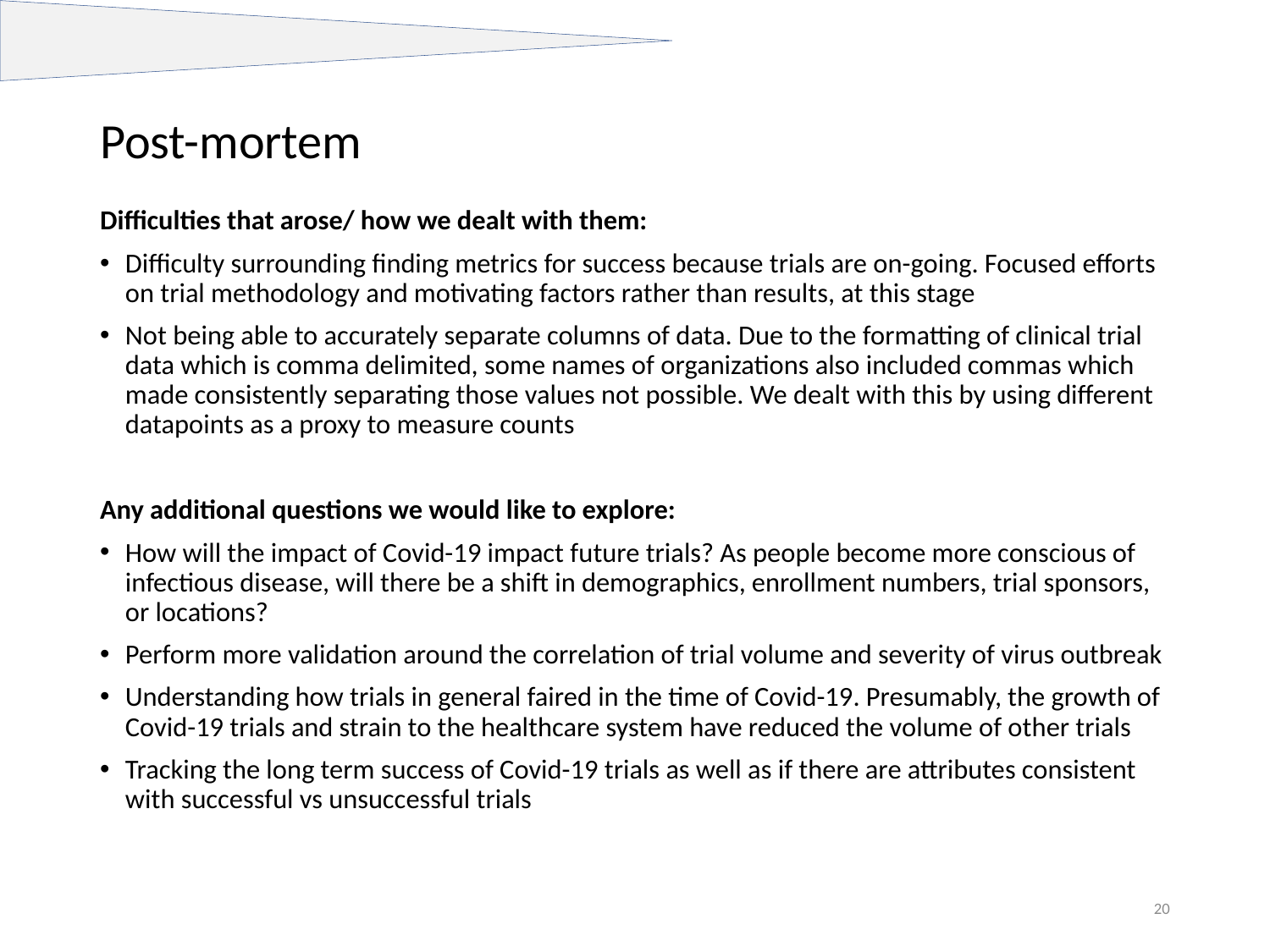

# Post-mortem
Difficulties that arose/ how we dealt with them:
Difficulty surrounding finding metrics for success because trials are on-going. Focused efforts on trial methodology and motivating factors rather than results, at this stage
Not being able to accurately separate columns of data. Due to the formatting of clinical trial data which is comma delimited, some names of organizations also included commas which made consistently separating those values not possible. We dealt with this by using different datapoints as a proxy to measure counts

Any additional questions we would like to explore:
How will the impact of Covid-19 impact future trials? As people become more conscious of infectious disease, will there be a shift in demographics, enrollment numbers, trial sponsors, or locations?
Perform more validation around the correlation of trial volume and severity of virus outbreak
Understanding how trials in general faired in the time of Covid-19. Presumably, the growth of Covid-19 trials and strain to the healthcare system have reduced the volume of other trials
Tracking the long term success of Covid-19 trials as well as if there are attributes consistent with successful vs unsuccessful trials
20